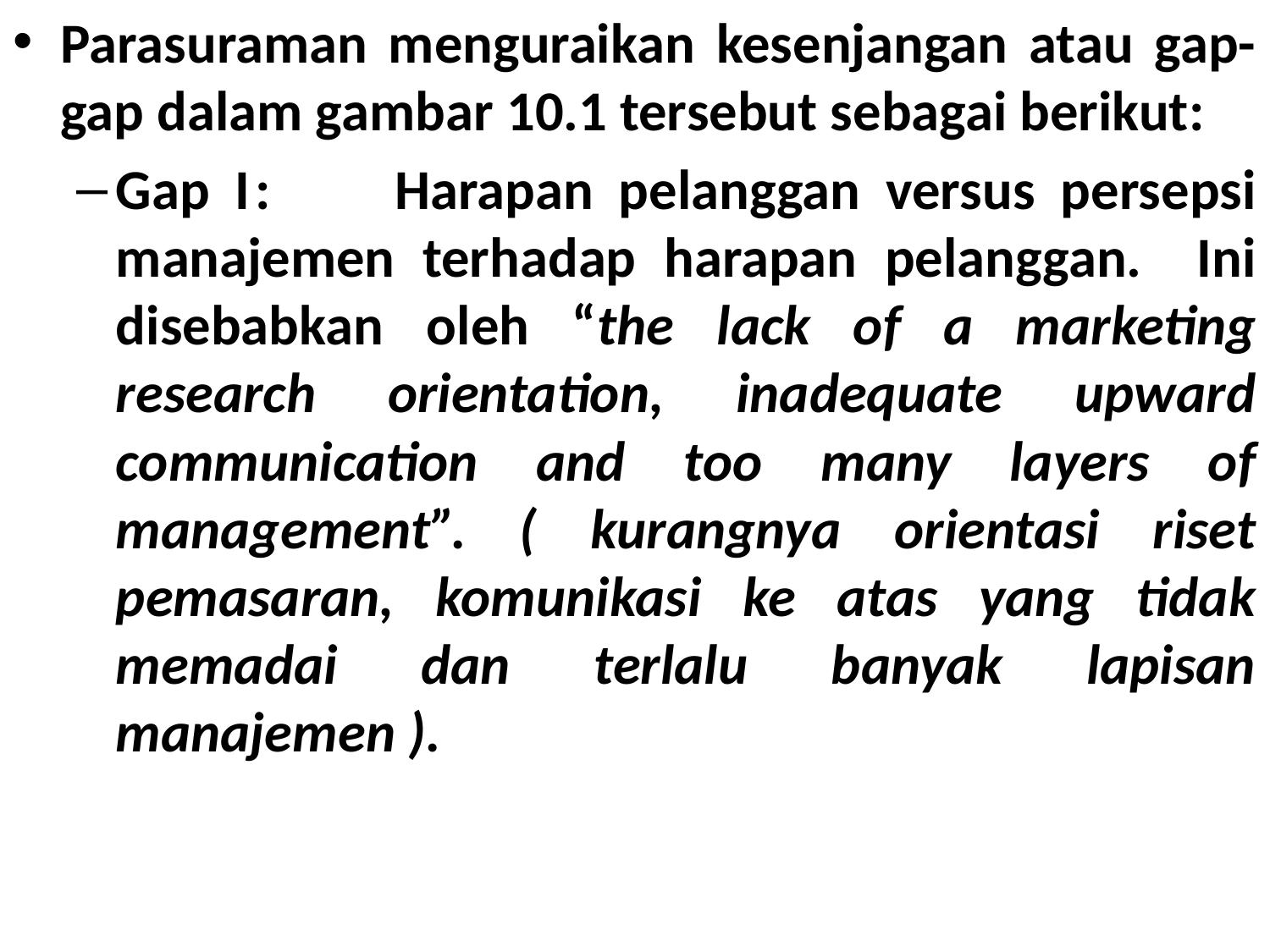

Parasuraman menguraikan kesenjangan atau gap-gap dalam gambar 10.1 tersebut sebagai berikut:
Gap I	: 	Harapan pelanggan versus persepsi manajemen terhadap harapan pelanggan.  Ini disebabkan oleh “the lack of a marketing research orientation, inadequate upward communication and too many layers of management”. ( kurangnya orientasi riset pemasaran, komunikasi ke atas yang tidak memadai dan terlalu banyak lapisan manajemen ).